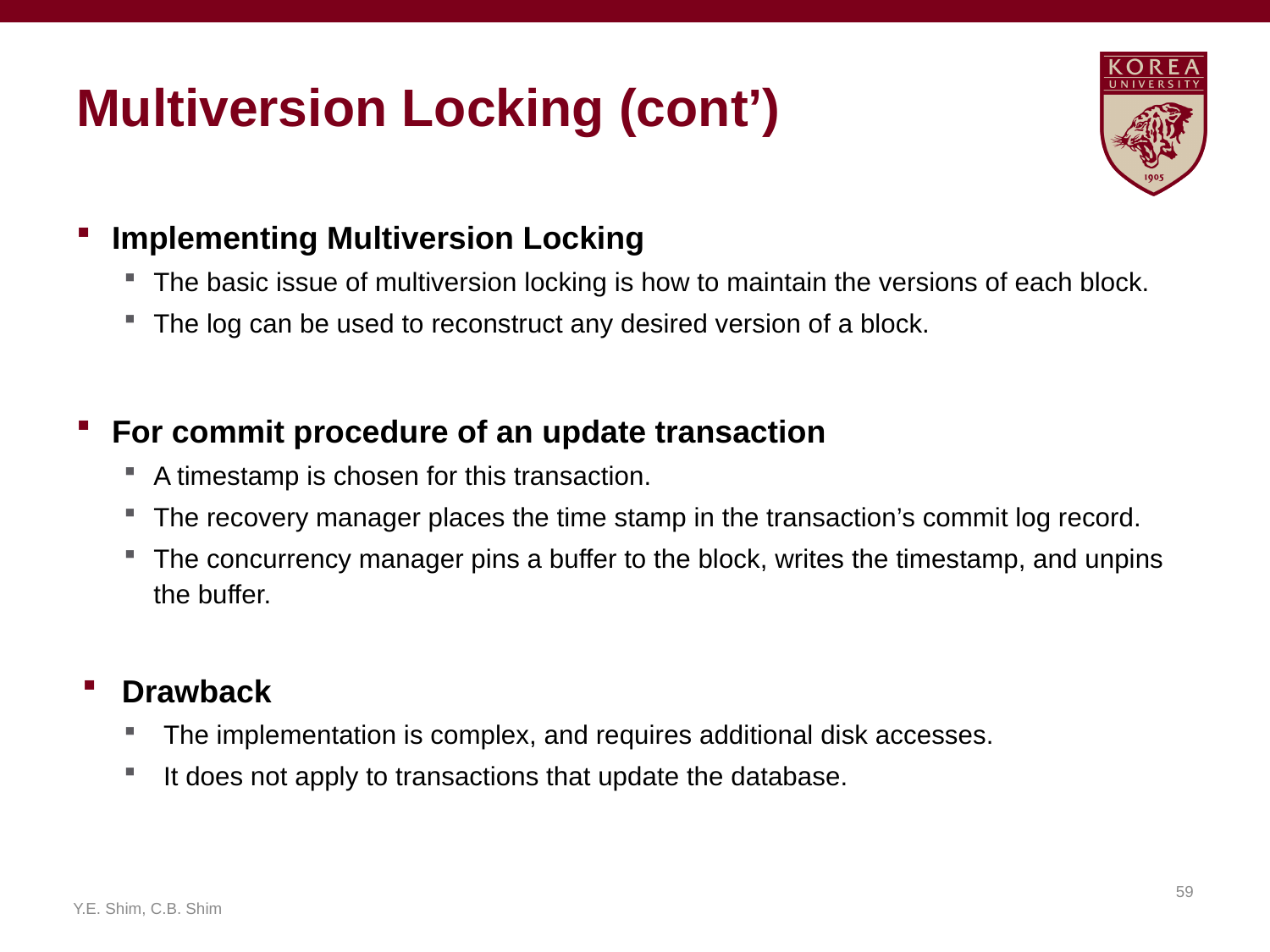

# Multiversion Locking (cont’)
Implementing Multiversion Locking
The basic issue of multiversion locking is how to maintain the versions of each block.
The log can be used to reconstruct any desired version of a block.

For commit procedure of an update transaction
A timestamp is chosen for this transaction.
The recovery manager places the time stamp in the transaction’s commit log record.
The concurrency manager pins a buffer to the block, writes the timestamp, and unpins the buffer.

Drawback
The implementation is complex, and requires additional disk accesses.
It does not apply to transactions that update the database.
59